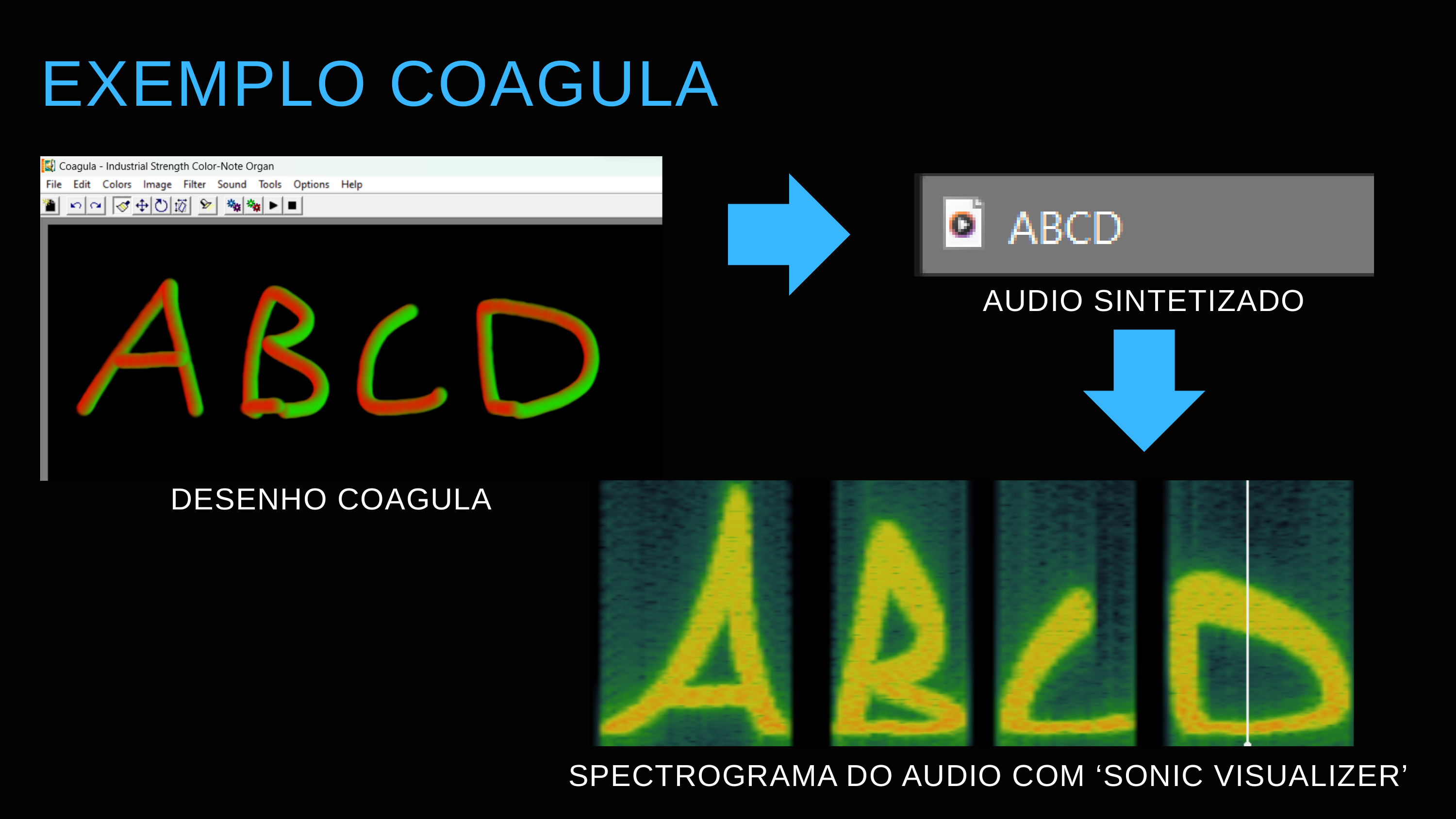

EXEMPLO COAGULA

AUDIO SINTETIZADO

DESENHO COAGULA
SPECTROGRAMA DO AUDIO COM ‘SONIC VISUALIZER’